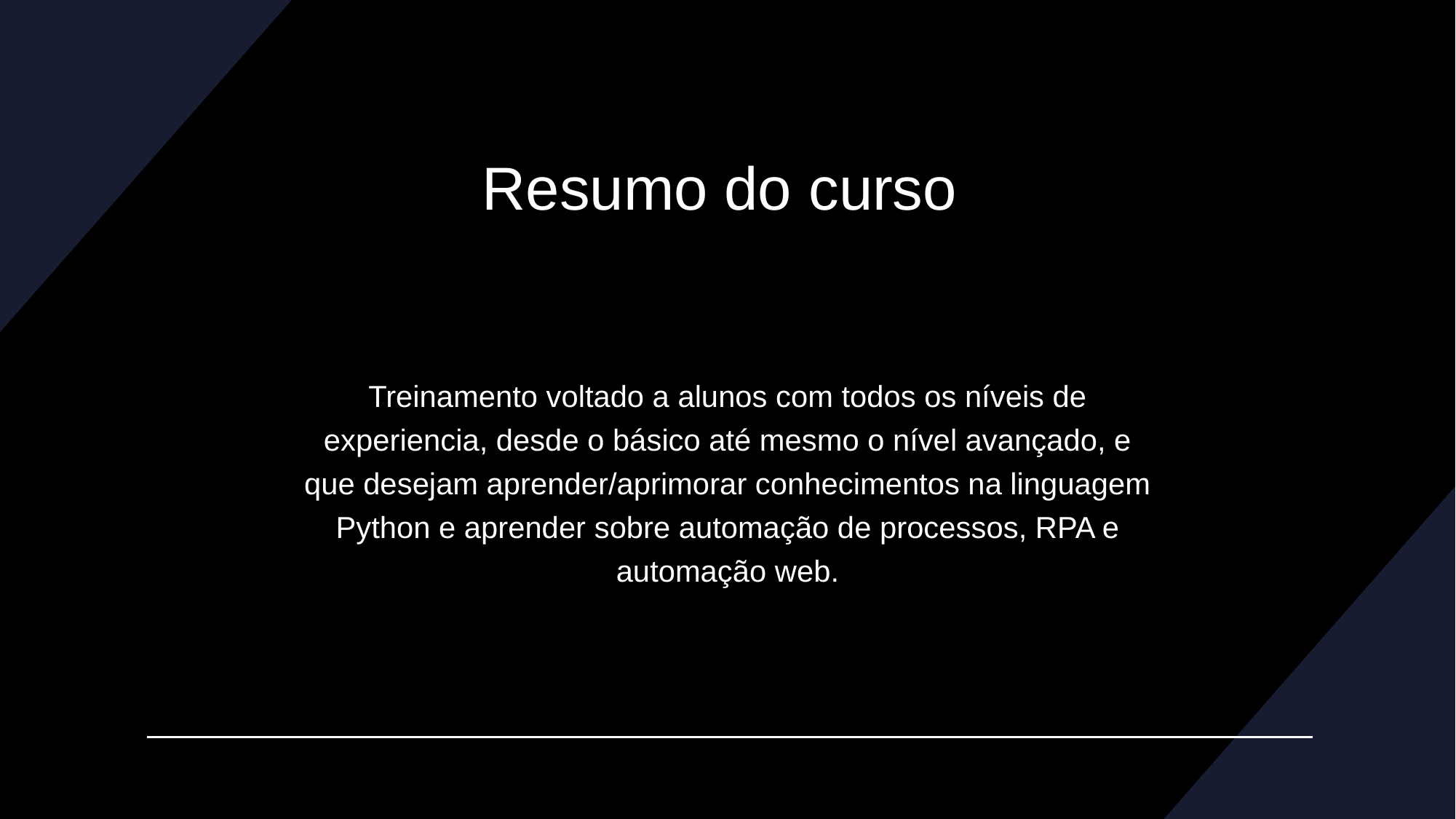

# Resumo do curso
Treinamento voltado a alunos com todos os níveis de experiencia, desde o básico até mesmo o nível avançado, e que desejam aprender/aprimorar conhecimentos na linguagem Python e aprender sobre automação de processos, RPA e automação web.